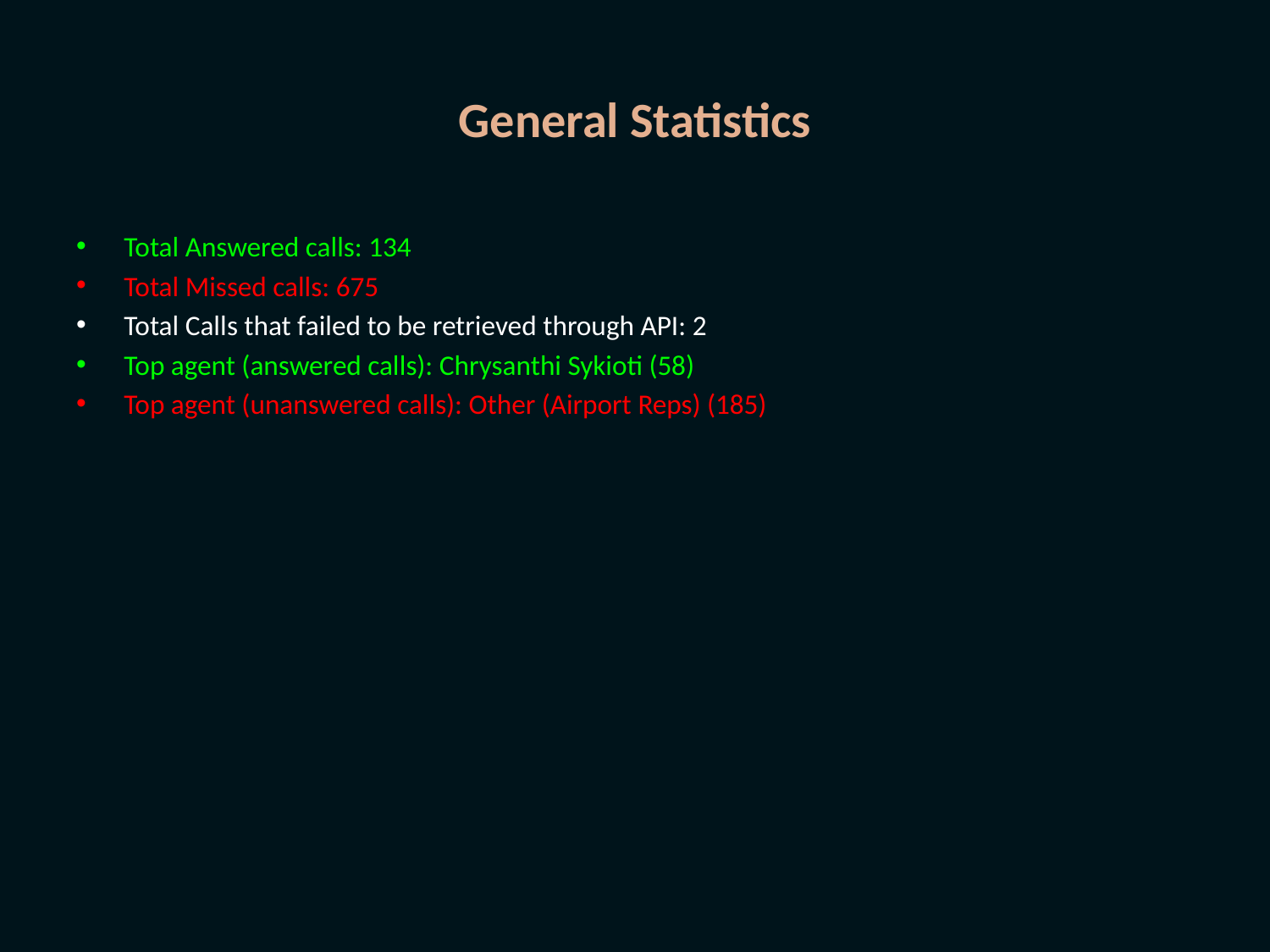

# General Statistics
Total Answered calls: 134
Total Missed calls: 675
Total Calls that failed to be retrieved through API: 2
Top agent (answered calls): Chrysanthi Sykioti (58)
Top agent (unanswered calls): Other (Airport Reps) (185)